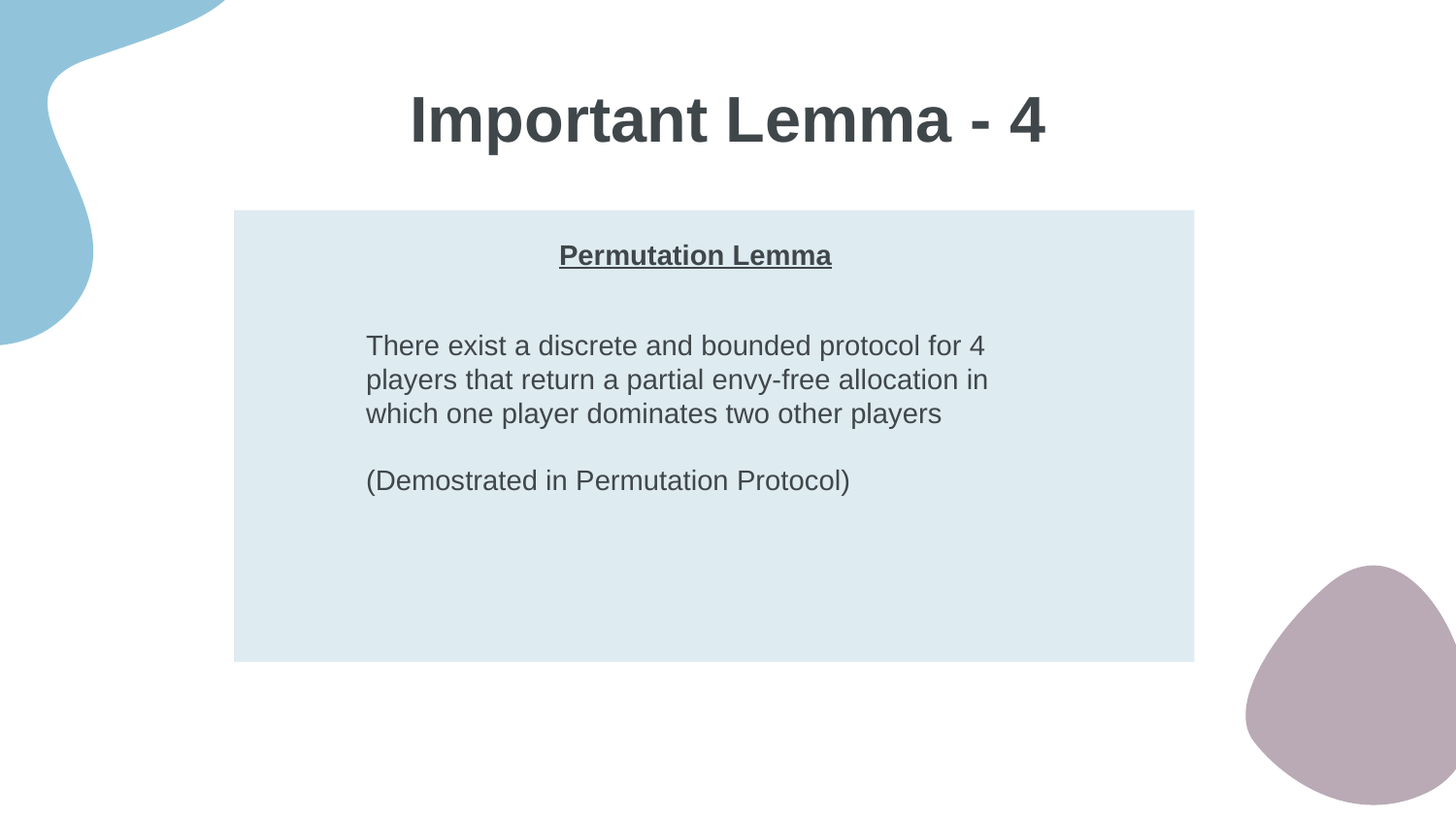

# Important Lemma - 4

Permutation Lemma
There exist a discrete and bounded protocol for 4 players that return a partial envy-free allocation in which one player dominates two other players

(Demostrated in Permutation Protocol)